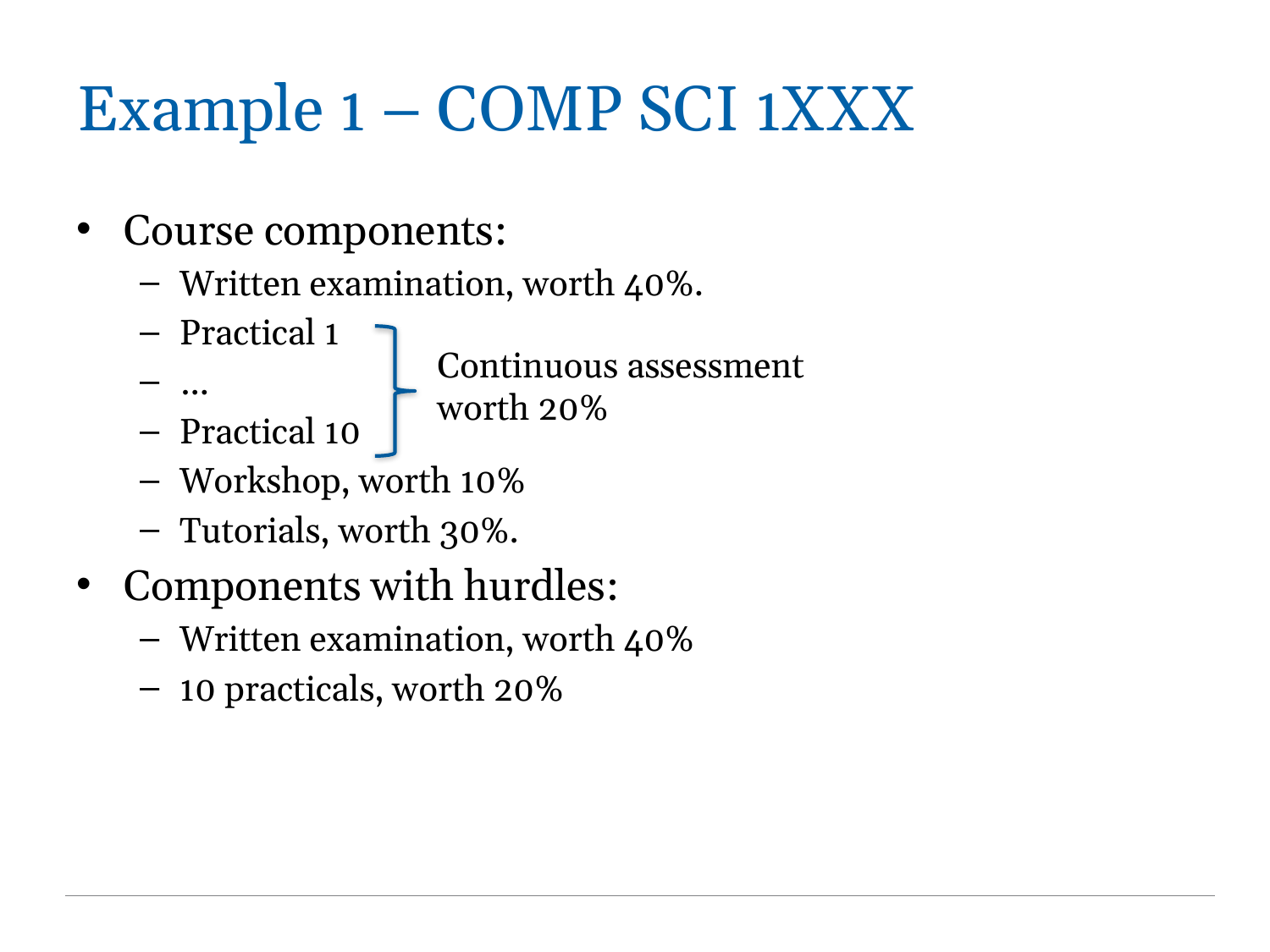

# Example 1 – COMP SCI 1XXX
Course components:
Written examination, worth 40%.
Practical 1
…
Practical 10
Workshop, worth 10%
Tutorials, worth 30%.
Components with hurdles:
Written examination, worth 40%
10 practicals, worth 20%

Continuous assessment
worth 20%